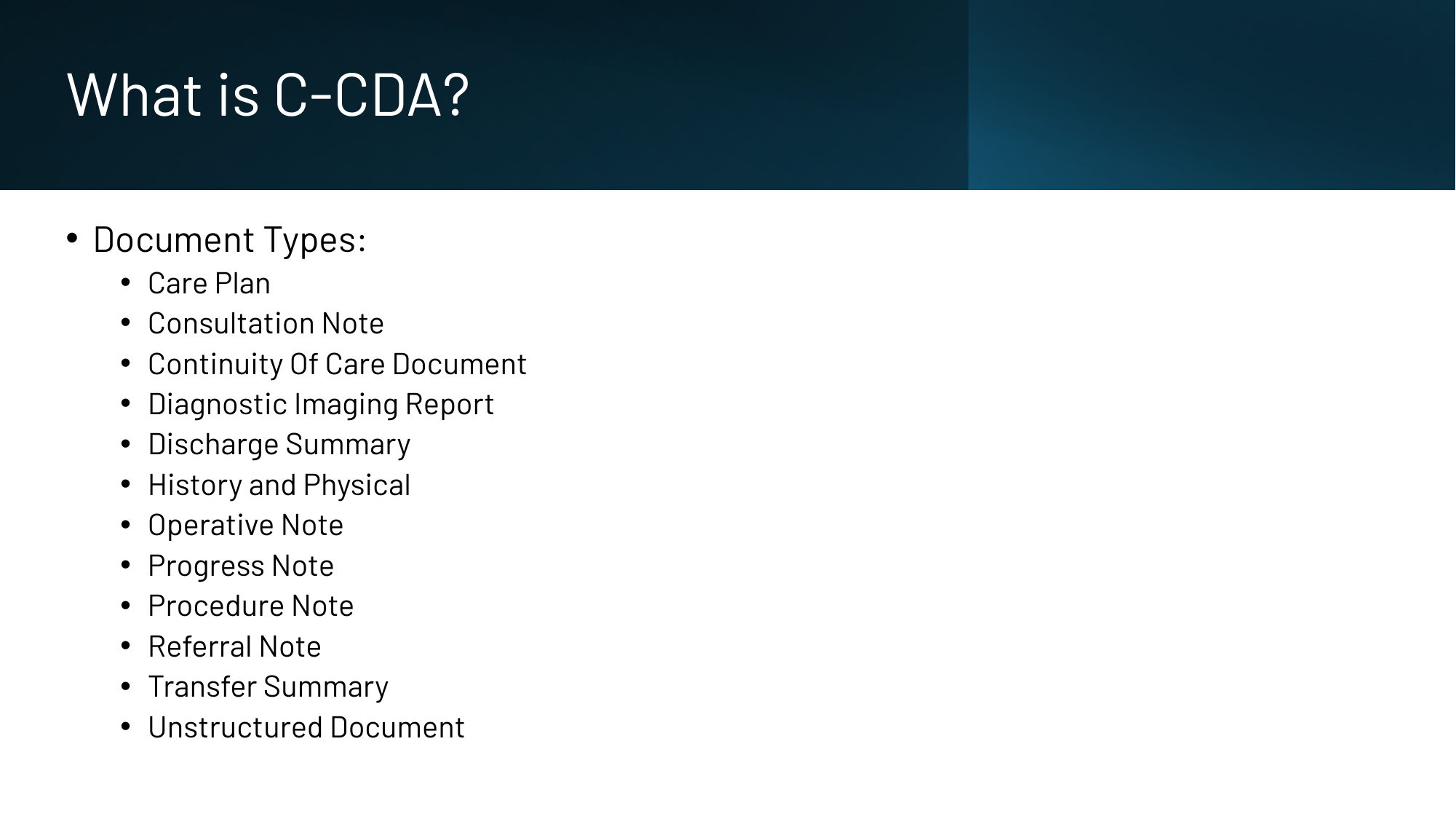

# What is C-CDA?
Document Types:
Care Plan
Consultation Note
Continuity Of Care Document
Diagnostic Imaging Report
Discharge Summary
History and Physical
Operative Note
Progress Note
Procedure Note
Referral Note
Transfer Summary
Unstructured Document